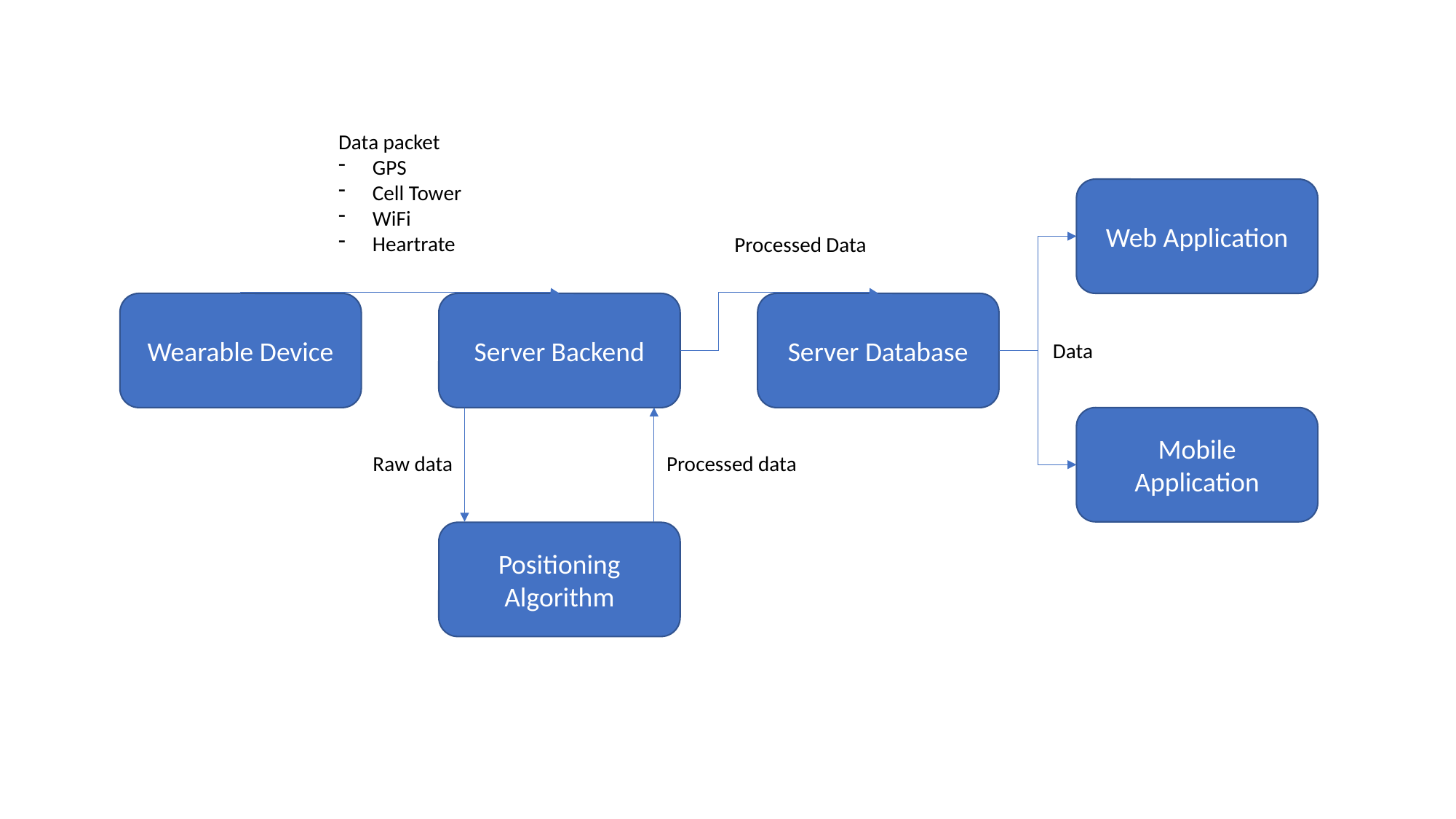

Data packet
GPS
Cell Tower
WiFi
Heartrate
Web Application
Processed Data
Server Database
Server Backend
Wearable Device
Data
Mobile Application
Raw data
Processed data
Positioning Algorithm